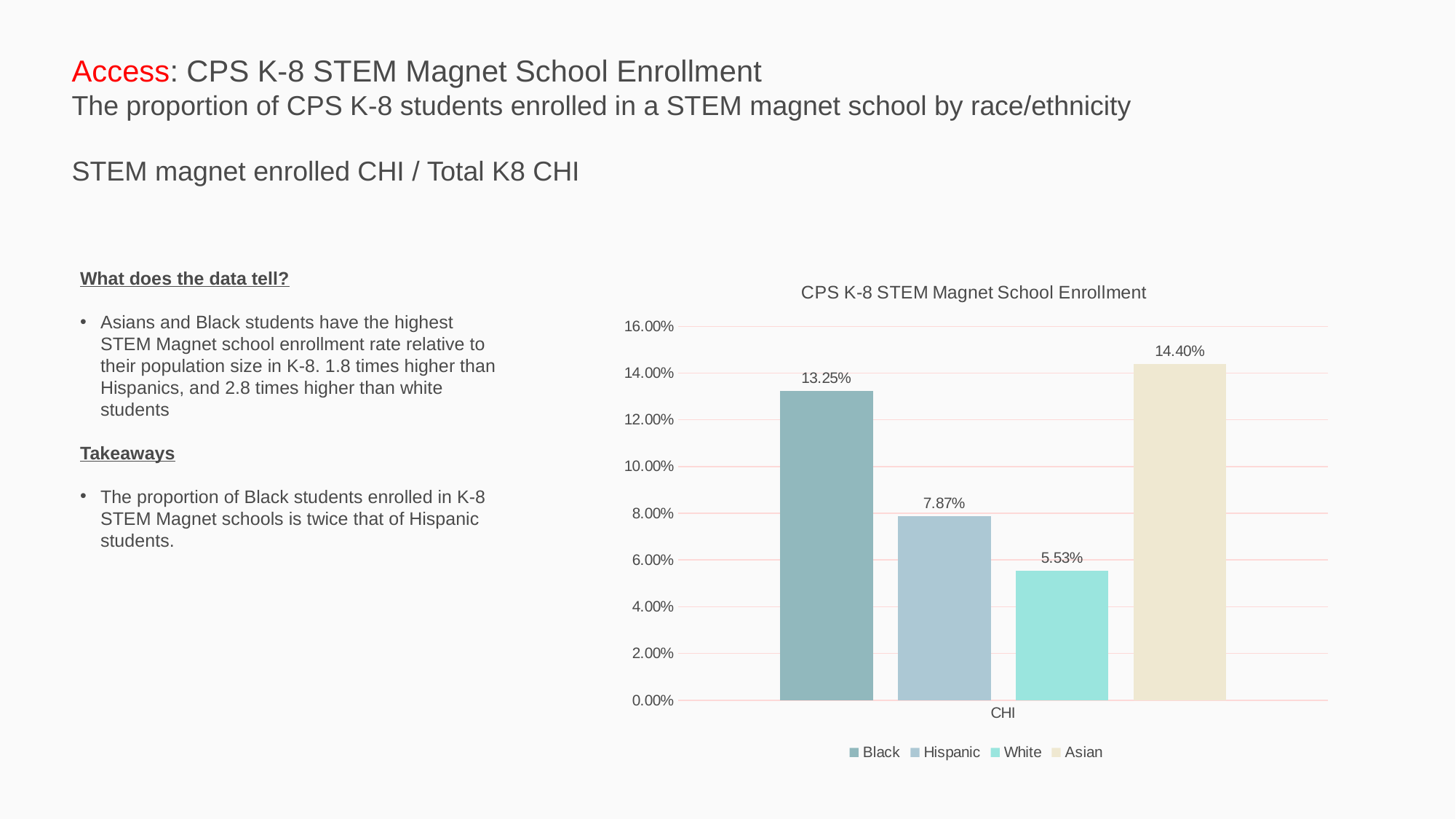

Access: CPS K-8 STEM Magnet School Enrollment
The proportion of CPS K-8 students enrolled in a STEM magnet school by race/ethnicity

STEM magnet enrolled CHI / Total K8 CHI
What does the data tell?

Asians and Black students have the highest STEM Magnet school enrollment rate relative to their population size in K-8. 1.8 times higher than Hispanics, and 2.8 times higher than white students

Takeaways

The proportion of Black students enrolled in K-8 STEM Magnet schools is twice that of Hispanic students.

### Chart: CPS K-8 STEM Magnet School Enrollment

| Category | Black | Hispanic | White | Asian |
|---|---|---|---|---|
| CHI | 0.13249561965532572 | 0.07868780594724921 | 0.05528896307114542 | 0.14401191235907254 |